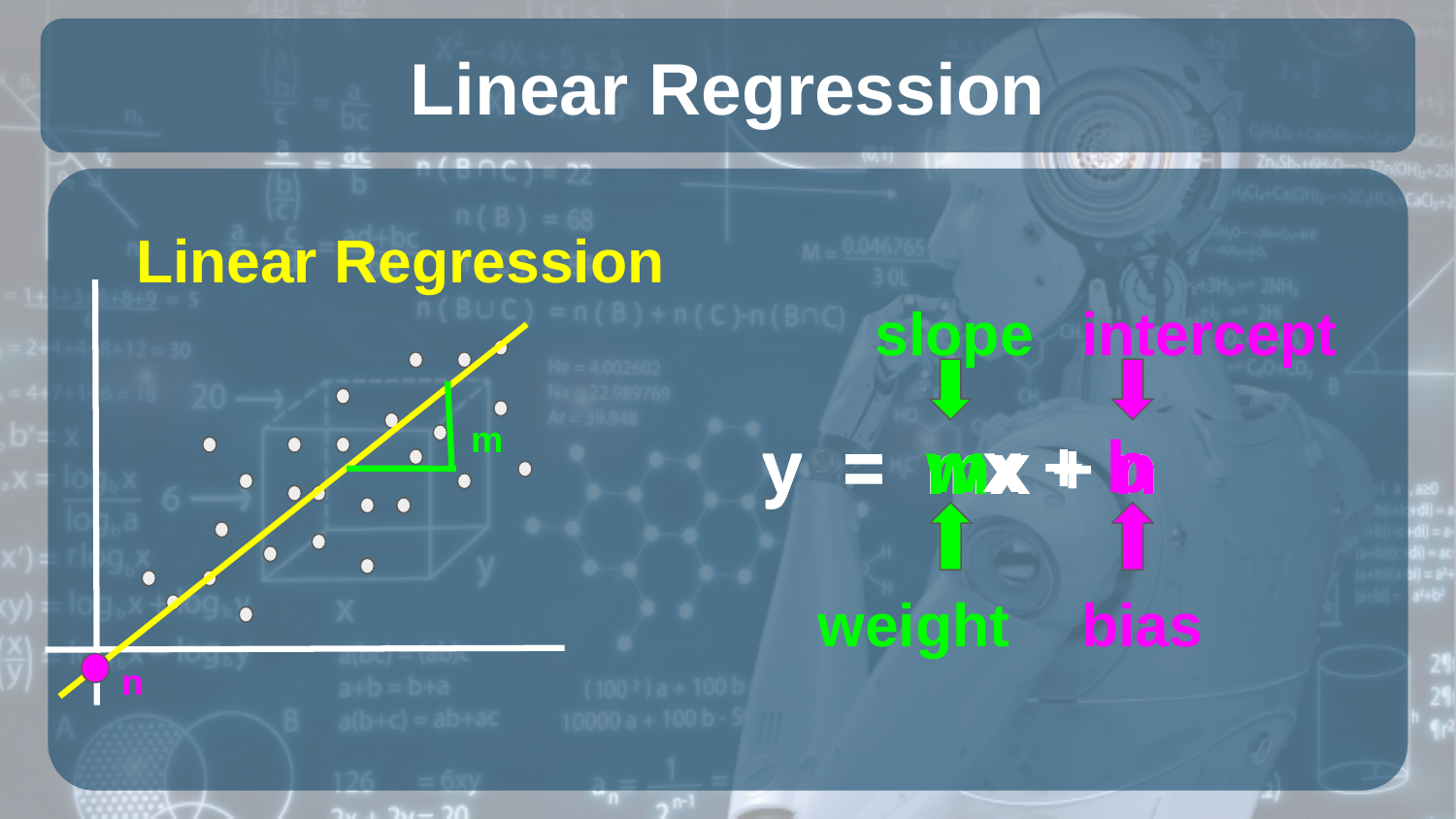

# Linear Regression
Linear Regression
slope
intercept

m
y  =  wx + b
y  =  mx + n
y  =  mx + n
y  =  mx + n

weight
bias
n